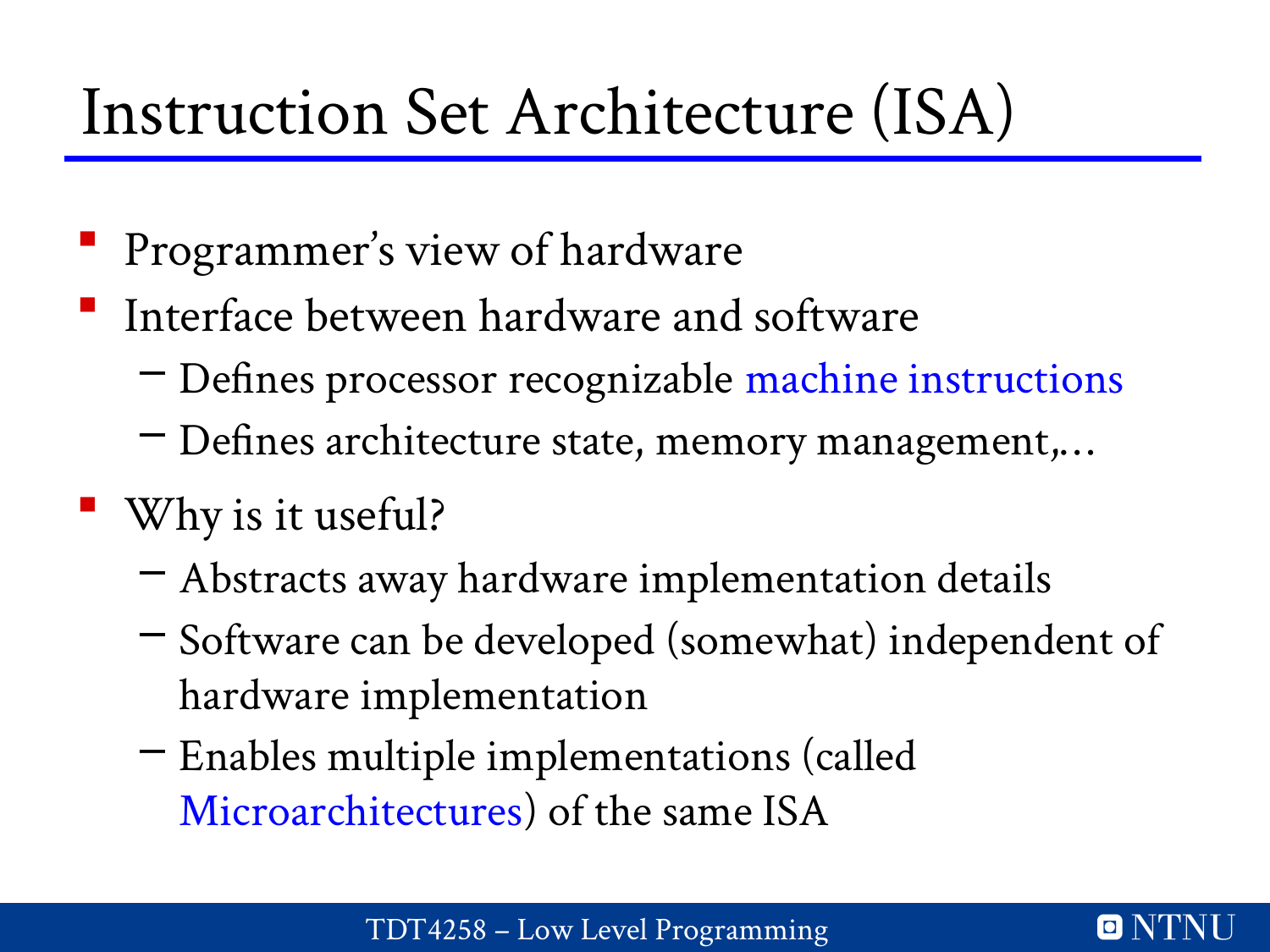

Instruction Set Architecture (ISA)
Programmer’s view of hardware
Interface between hardware and software
Defines processor recognizable machine instructions
Defines architecture state, memory management,…
Why is it useful?
Abstracts away hardware implementation details
Software can be developed (somewhat) independent of hardware implementation
Enables multiple implementations (called Microarchitectures) of the same ISA